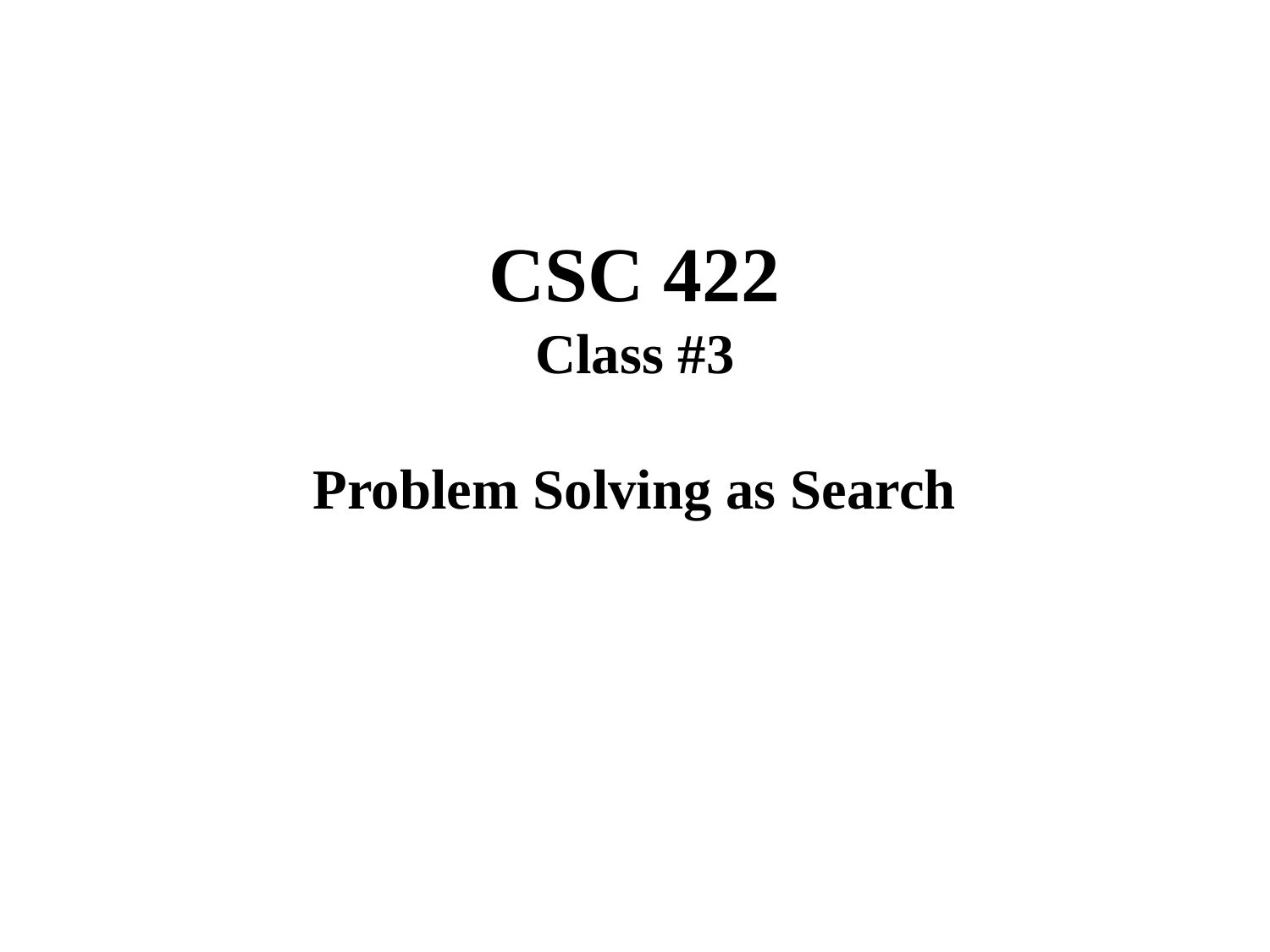

# CSC 422 Class #3 Problem Solving as Search